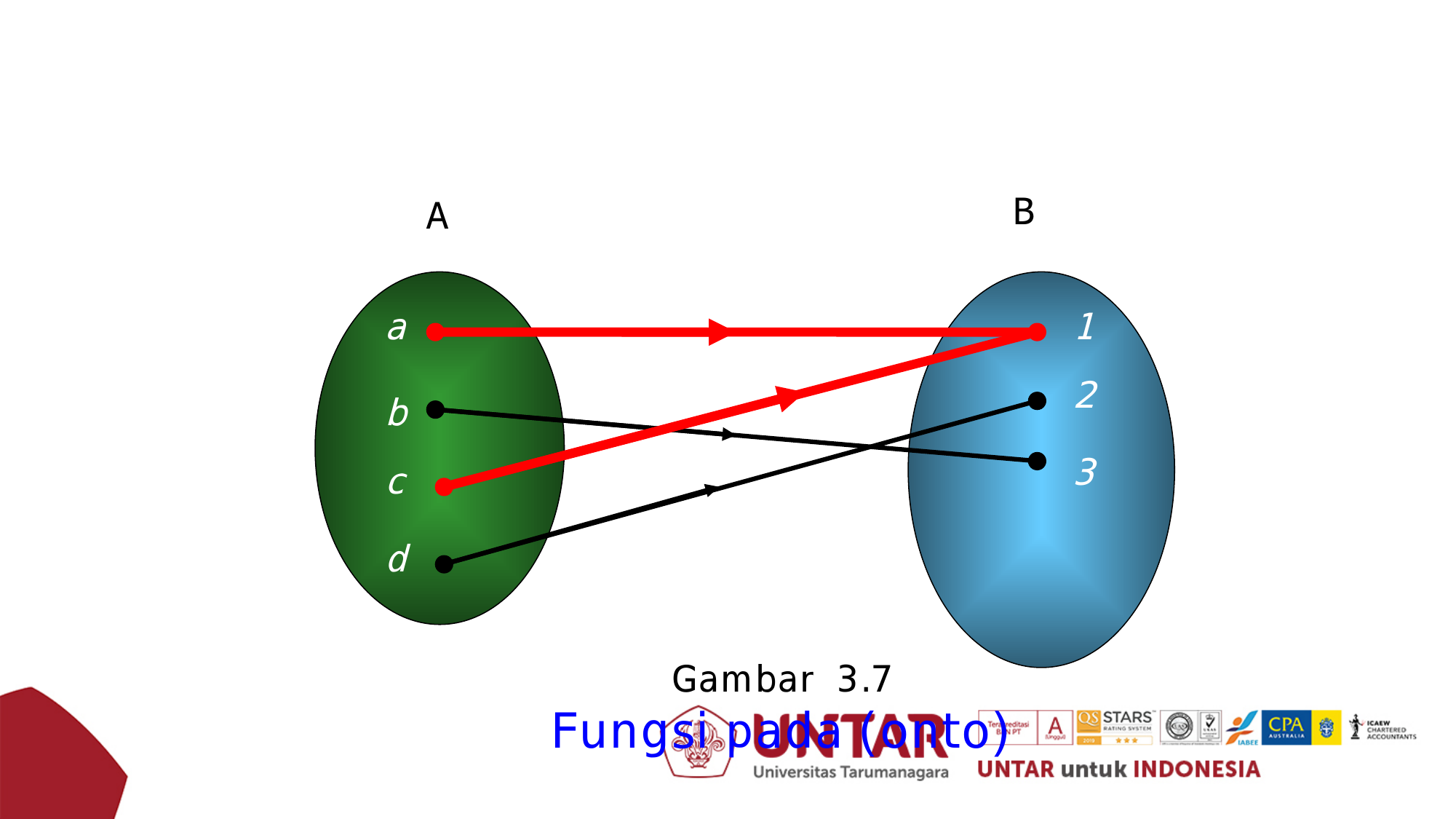

B
A

a
1

2
b

3
c

d

Gambar  3.7
Fungsi pada (onto)